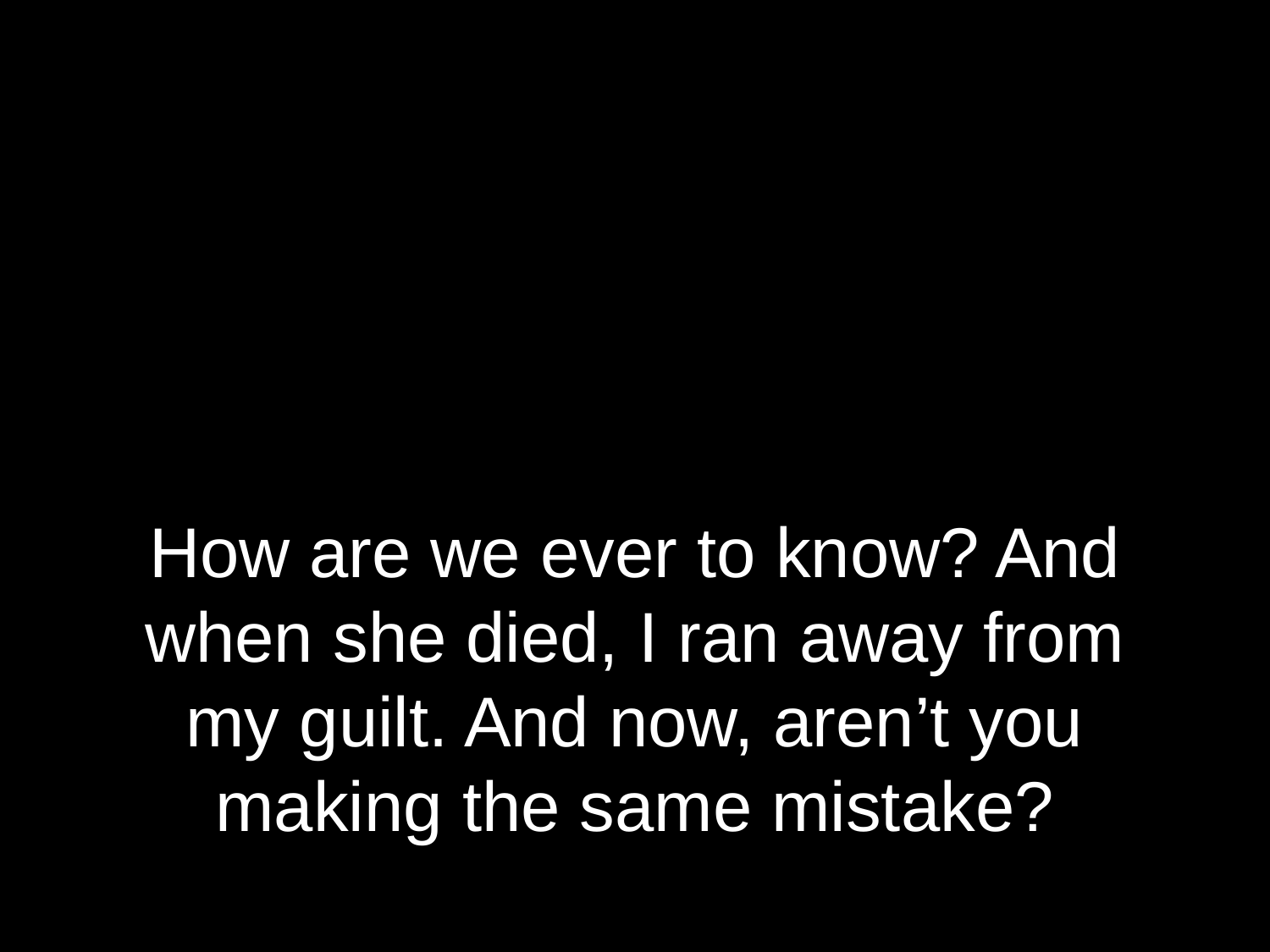

# How are we ever to know? And when she died, I ran away from my guilt. And now, aren’t you making the same mistake?